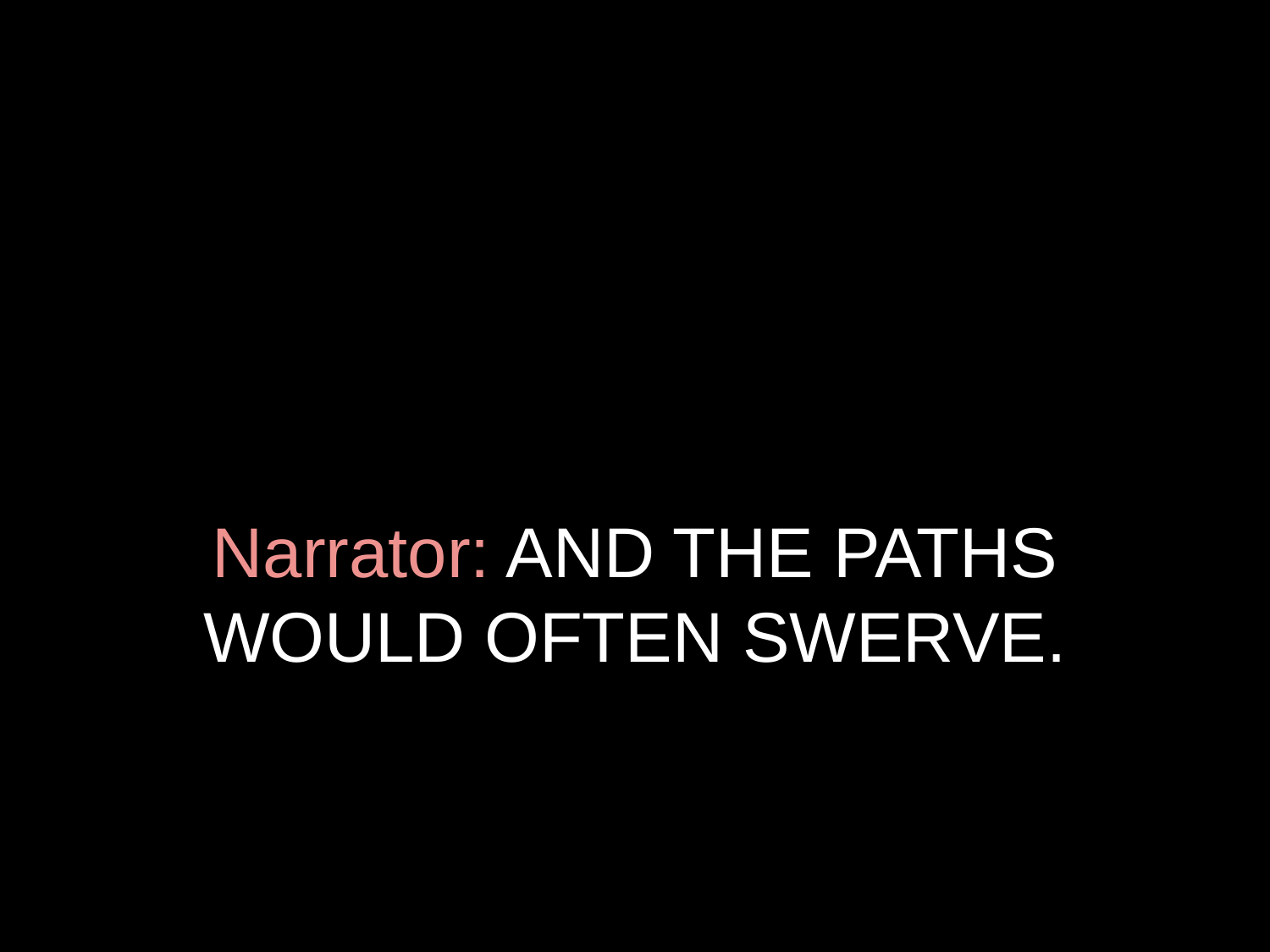

# Narrator: AND THE PATHS WOULD OFTEN SWERVE.